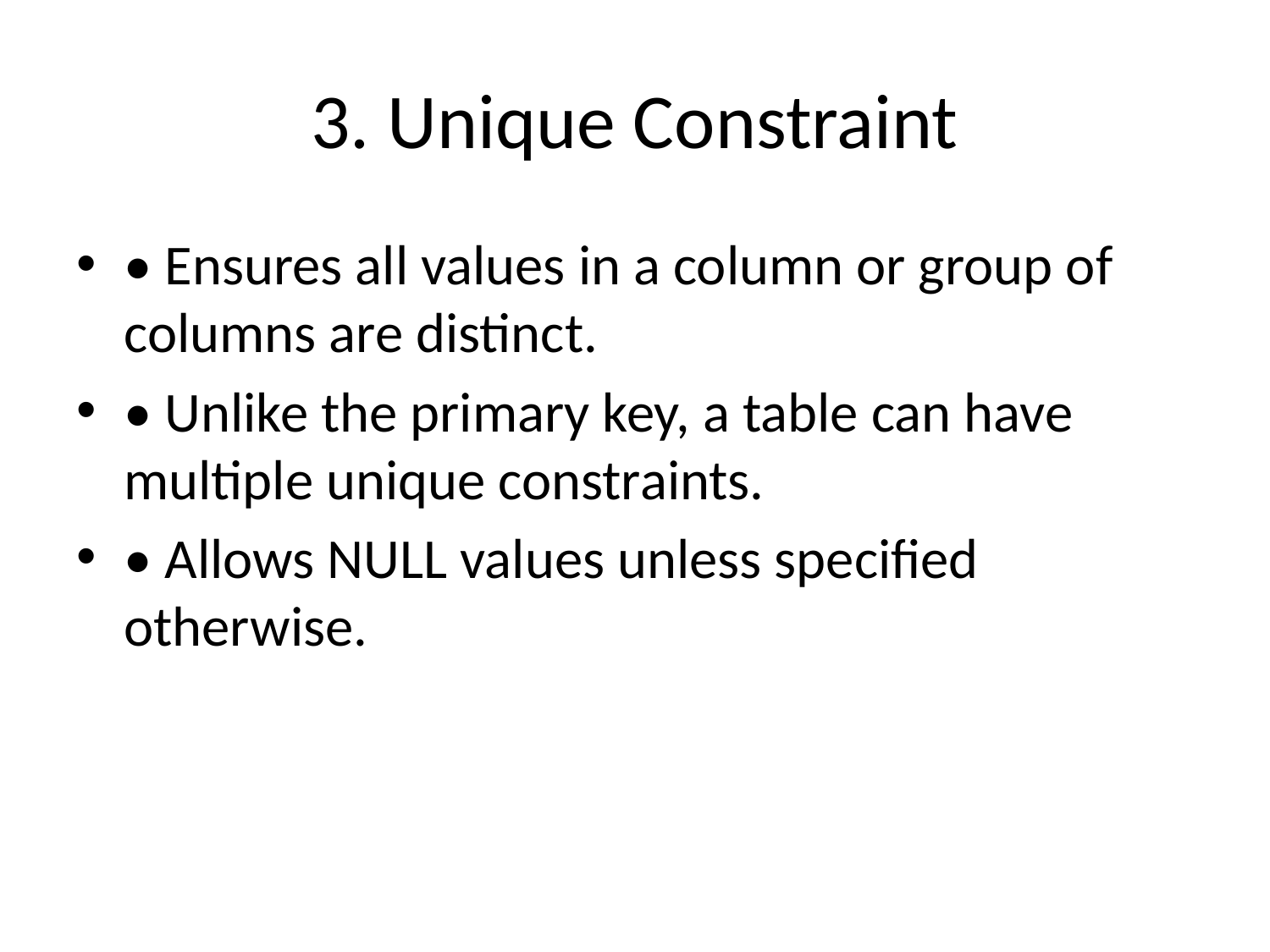

# 3. Unique Constraint
• Ensures all values in a column or group of columns are distinct.
• Unlike the primary key, a table can have multiple unique constraints.
• Allows NULL values unless specified otherwise.